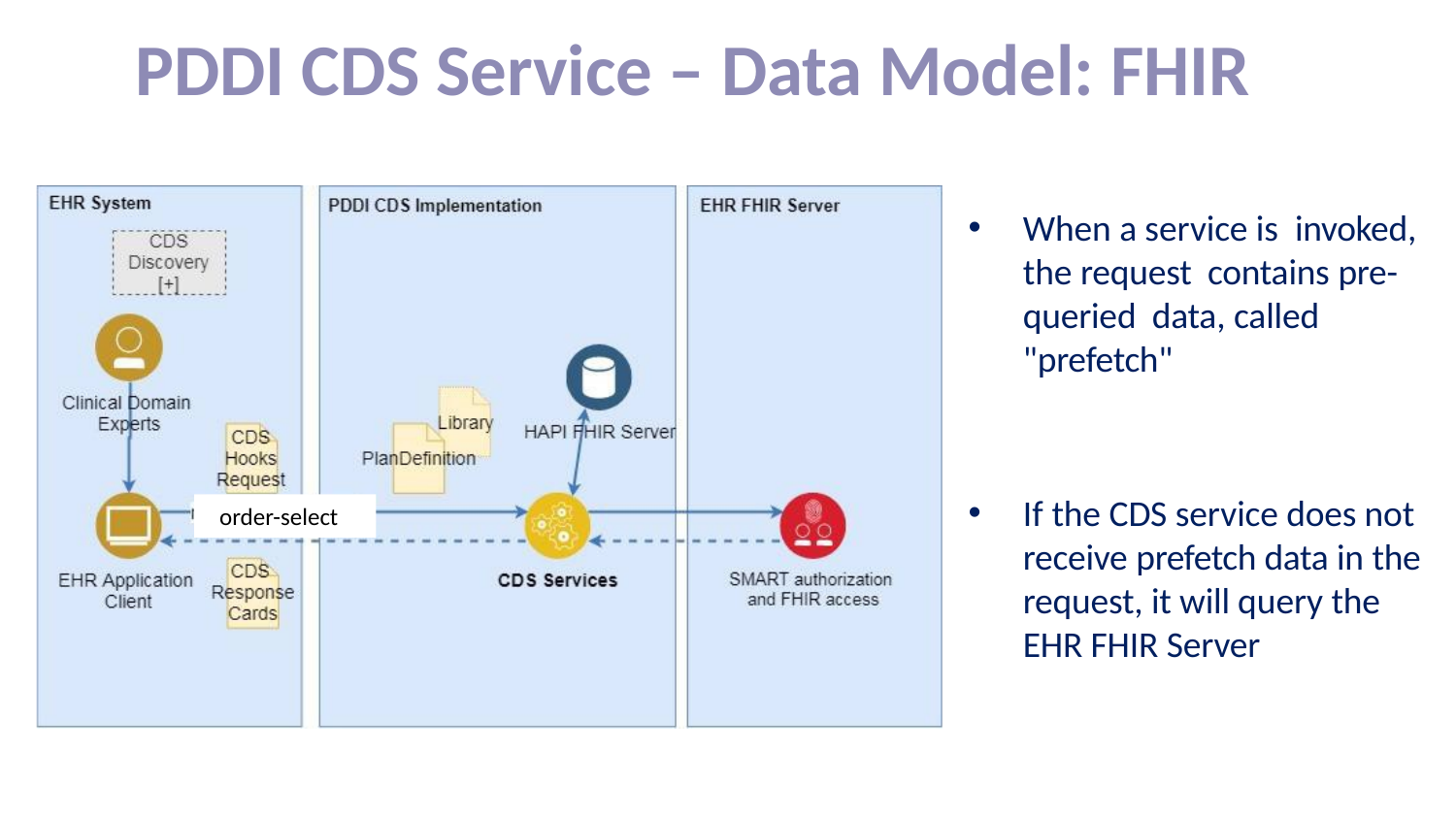

# PDDI CDS Service – Data Model: FHIR

When a service is  invoked, the request  contains pre-queried  data, called "prefetch"

If the CDS service does not receive prefetch data in the request, it will query the EHR FHIR Server
  order-select